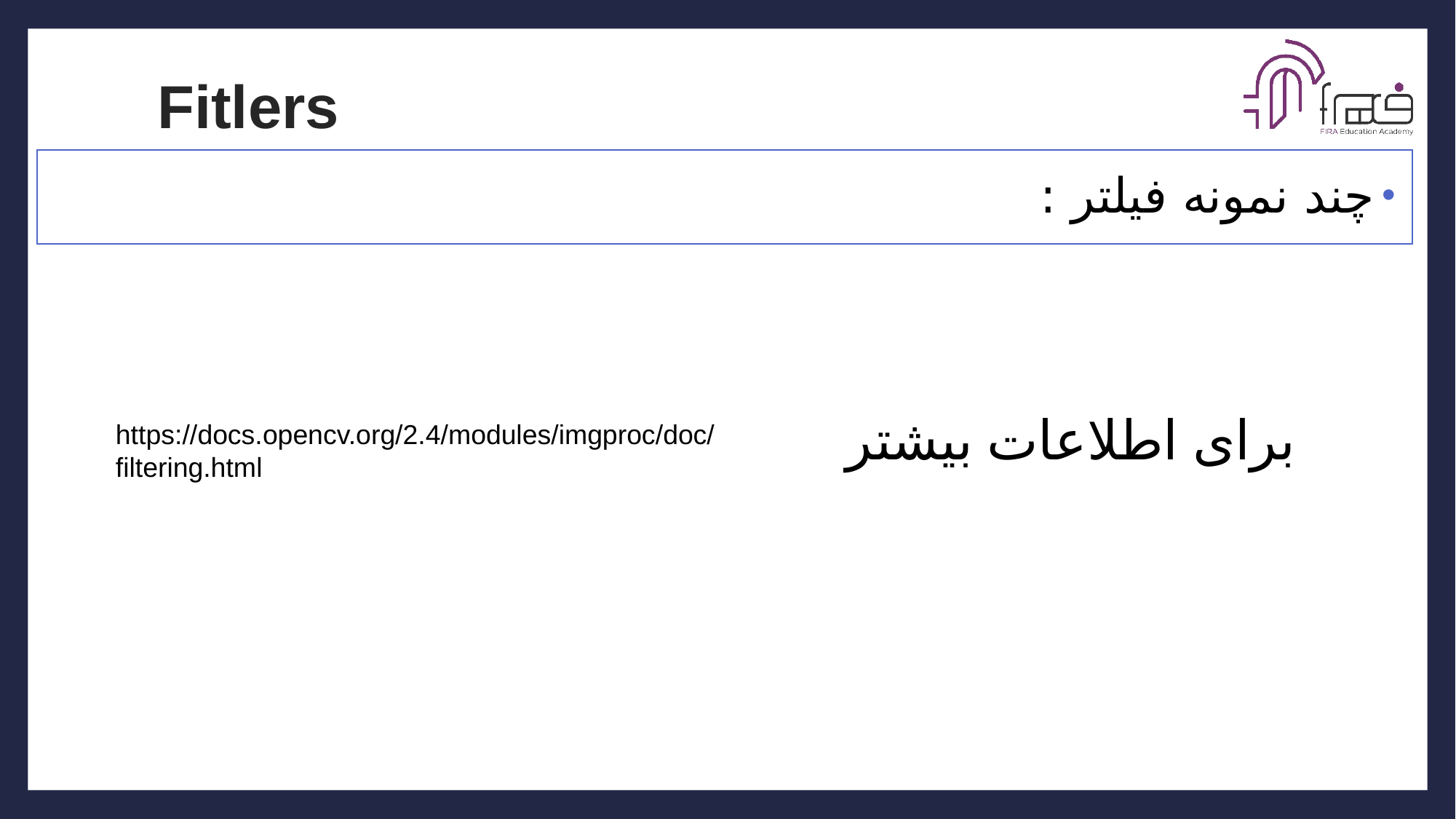

Fitlers
چند نمونه فیلتر :
برای اطلاعات بیشتر
https://docs.opencv.org/2.4/modules/imgproc/doc/filtering.html